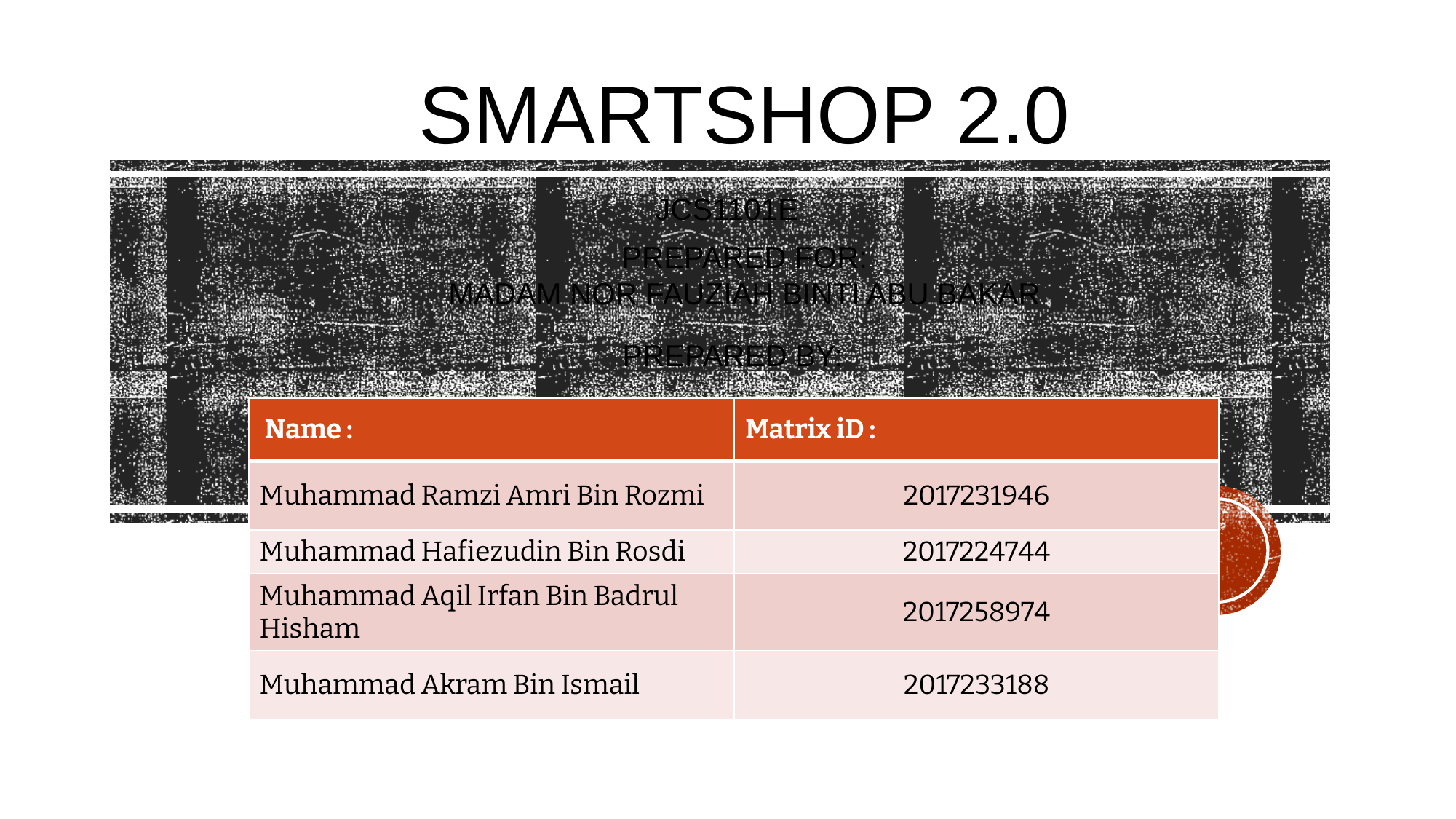

# SMARTShOP 2.0
JCS1101E
PREPARED FOR:
MADAM NOR FAUZIAH BINTI ABU BAKAR
PREPARED BY:

| Name : | Matrix iD : |
| --- | --- |
| Muhammad Ramzi Amri Bin Rozmi | 2017231946 |
| Muhammad Hafiezudin Bin Rosdi | 2017224744 |
| Muhammad Aqil Irfan Bin Badrul Hisham | 2017258974 |
| Muhammad Akram Bin Ismail | 2017233188 |